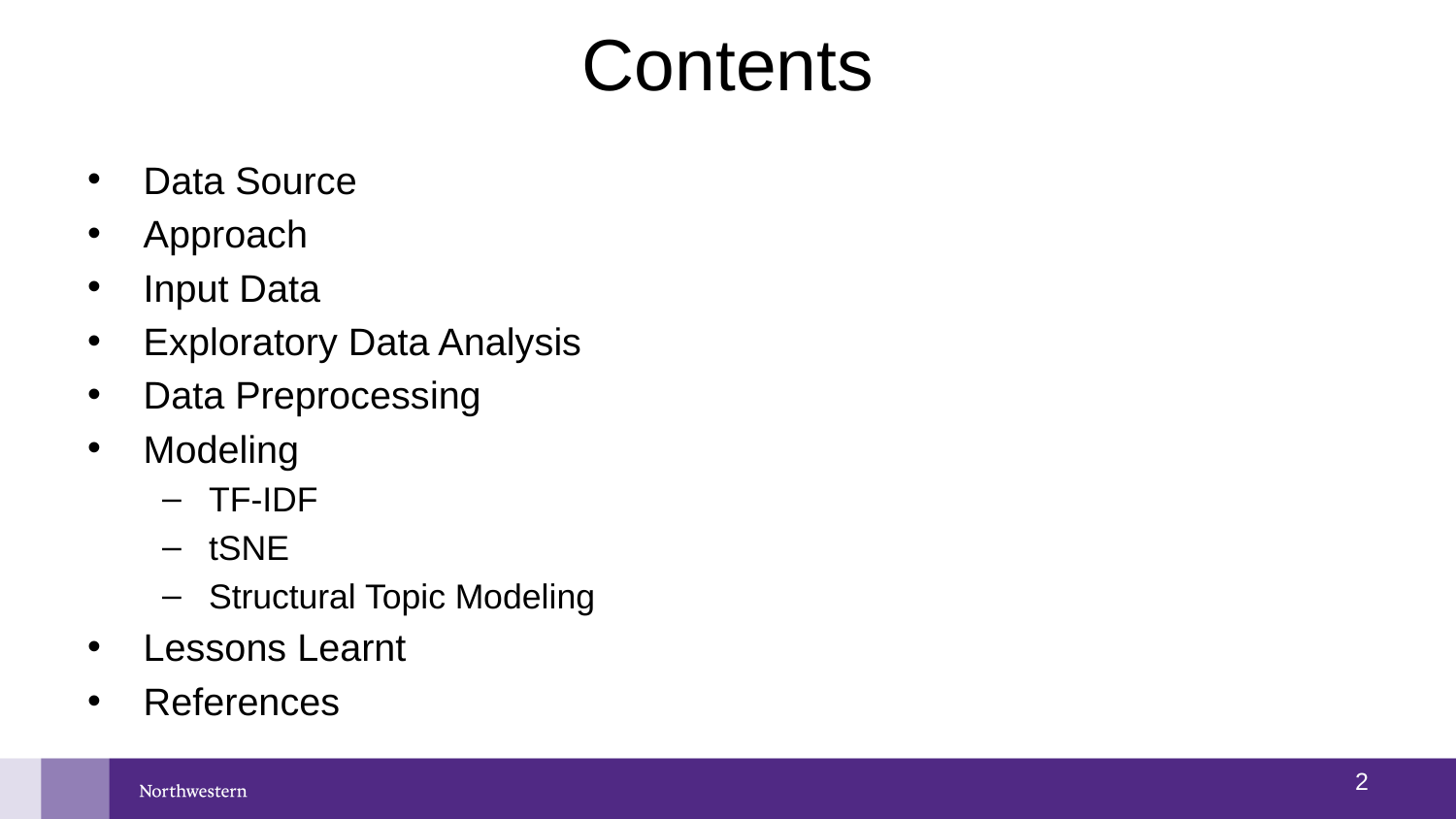

# Contents
Data Source
Approach
Input Data
Exploratory Data Analysis
Data Preprocessing
Modeling
TF-IDF
tSNE
Structural Topic Modeling
Lessons Learnt
References

2